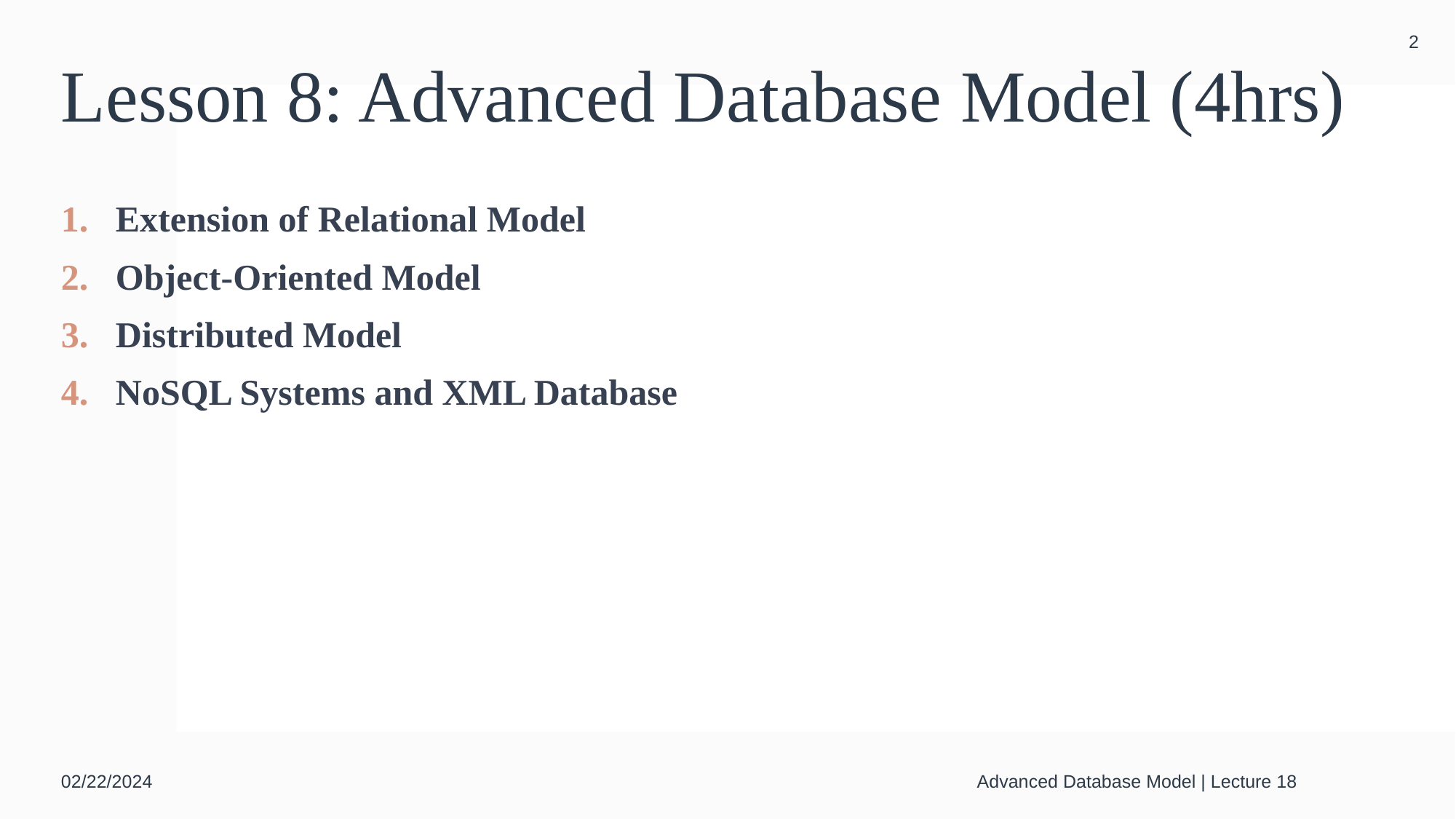

2
# Lesson 8: Advanced Database Model (4hrs)
Extension of Relational Model
Object-Oriented Model
Distributed Model
NoSQL Systems and XML Database
02/22/2024
Advanced Database Model | Lecture 18